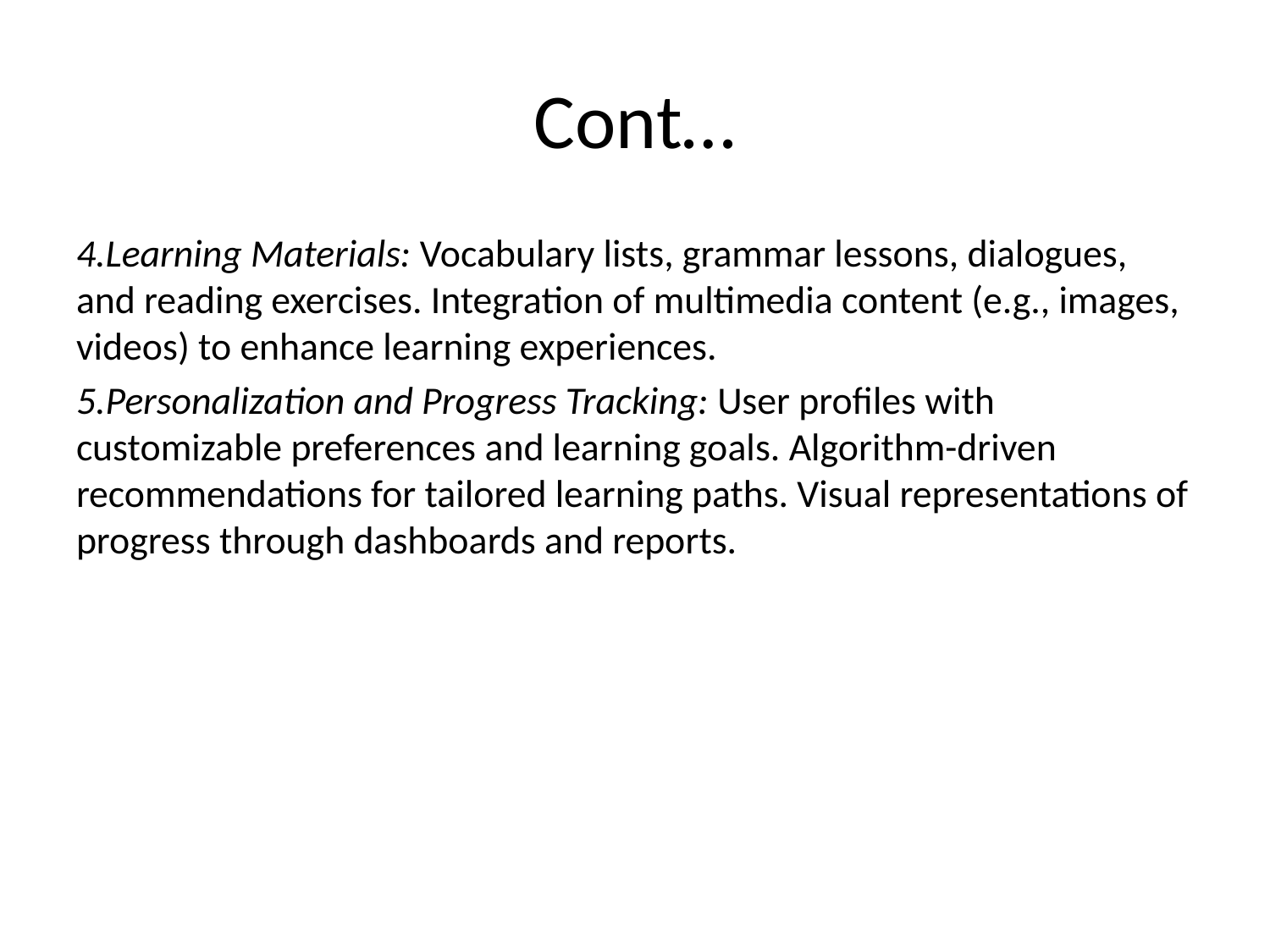

# Cont…
4.Learning Materials: Vocabulary lists, grammar lessons, dialogues, and reading exercises. Integration of multimedia content (e.g., images, videos) to enhance learning experiences.
5.Personalization and Progress Tracking: User profiles with customizable preferences and learning goals. Algorithm-driven recommendations for tailored learning paths. Visual representations of progress through dashboards and reports.